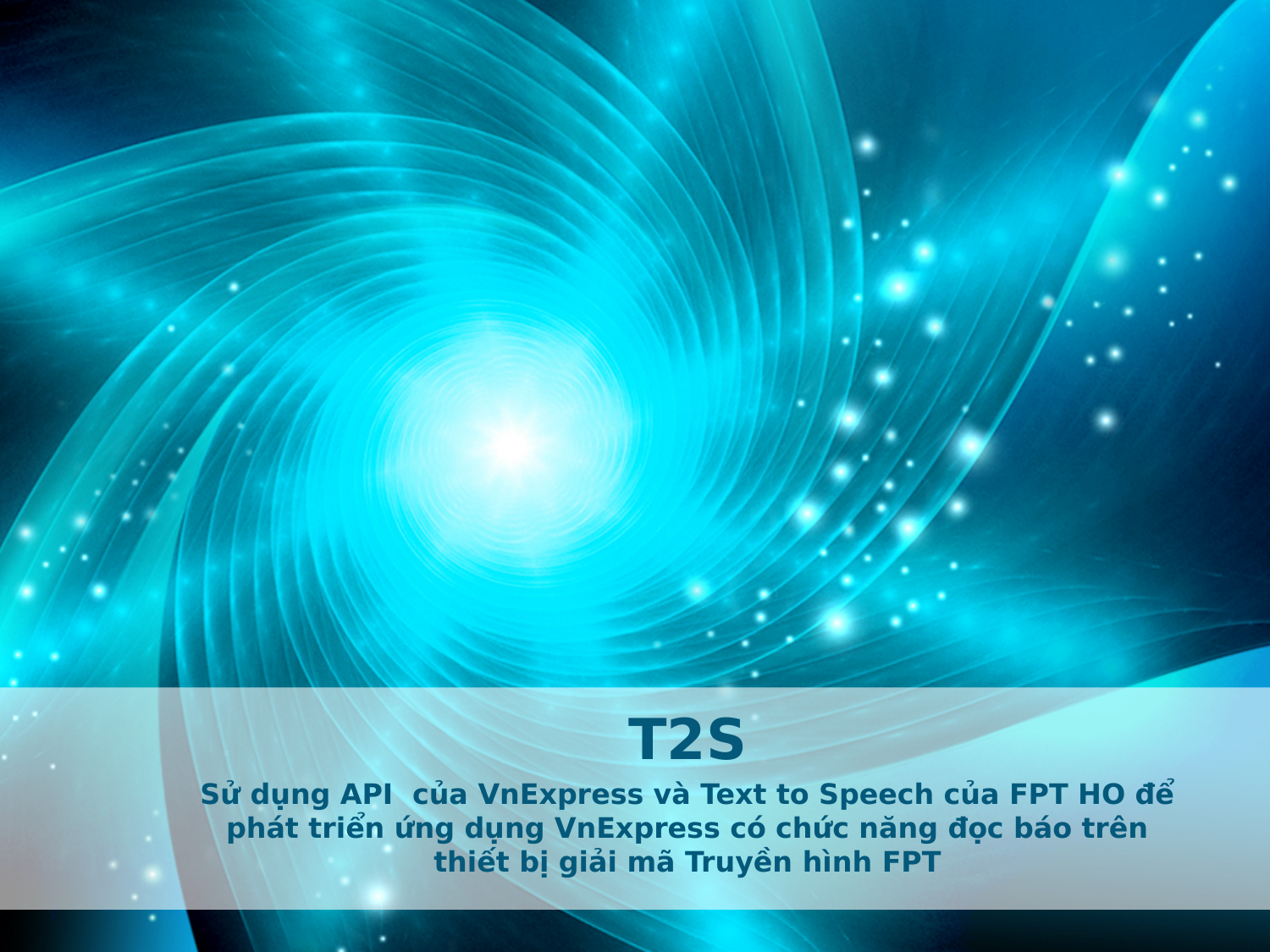

T2S
Sử dụng API  của VnExpress và Text to Speech của FPT HO để phát triển ứng dụng VnExpress có chức năng đọc báo trên thiết bị giải mã Truyền hình FPT